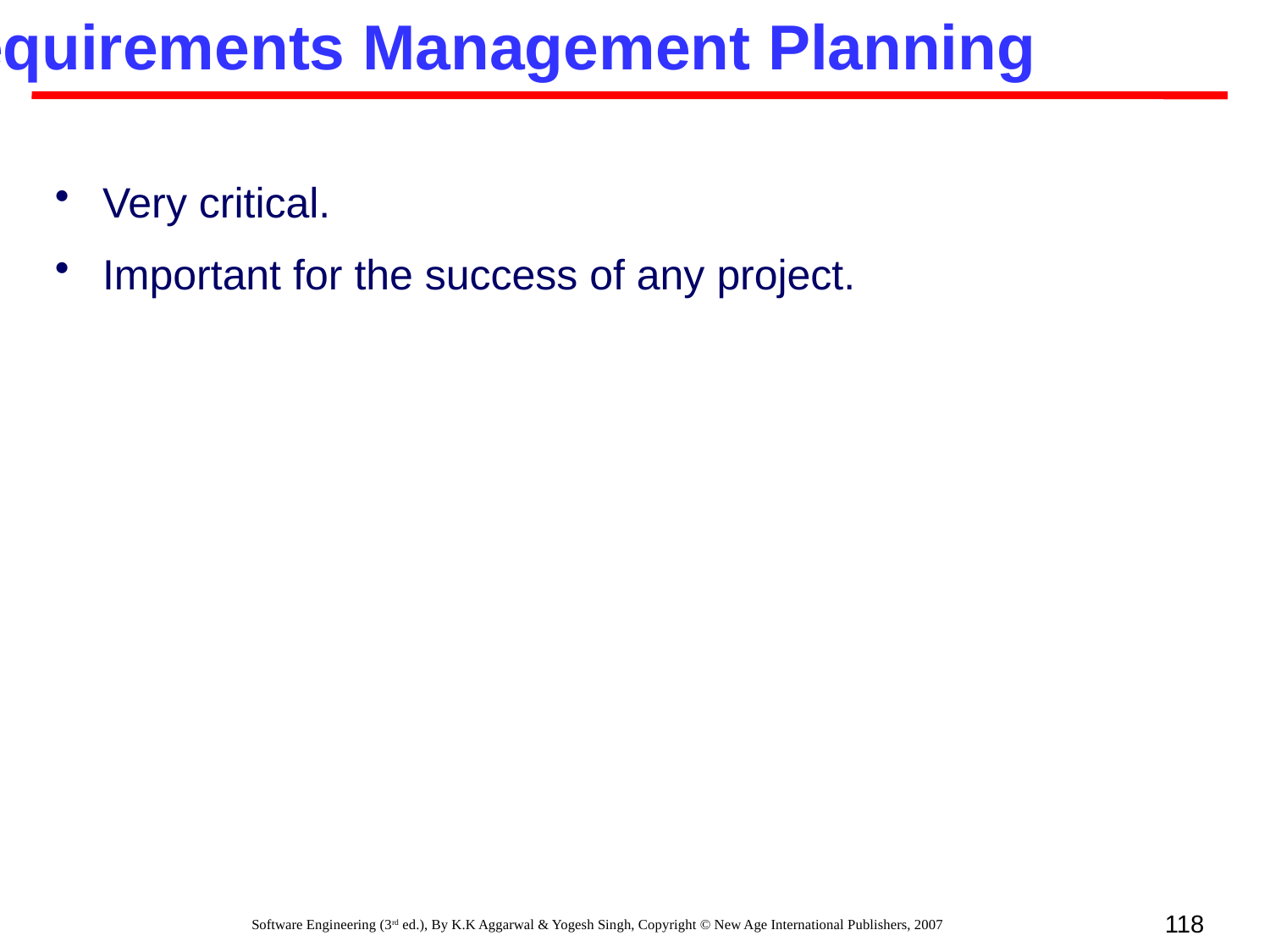

Requirements Management Planning

Very critical.
Important for the success of any project.

118